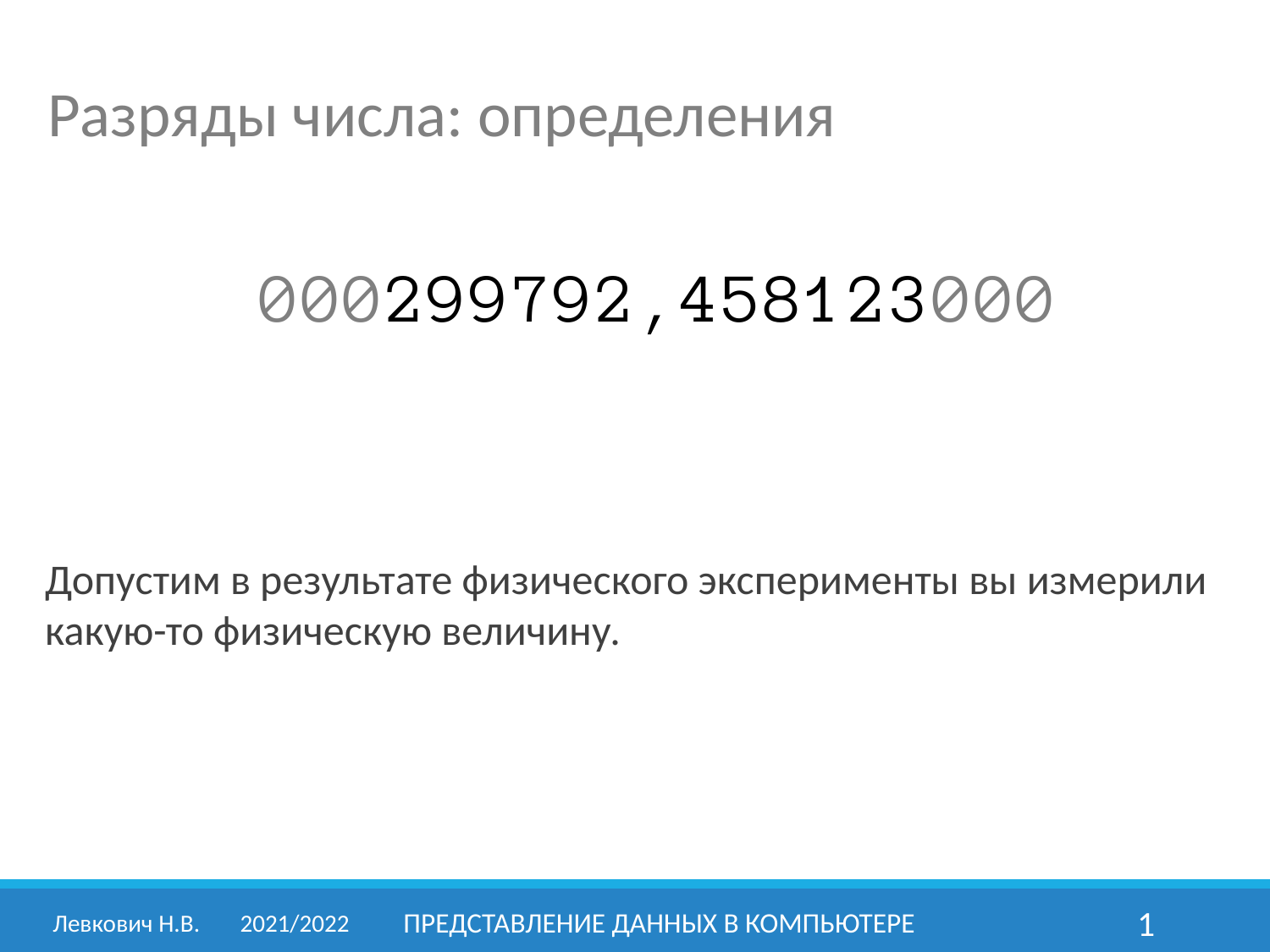

Разряды числа: определения
000299792,458123000
Допустим в результате физического эксперименты вы измерили какую-то физическую величину.

Левкович Н.В.	2021/2022
Представление данных в компьютере
1